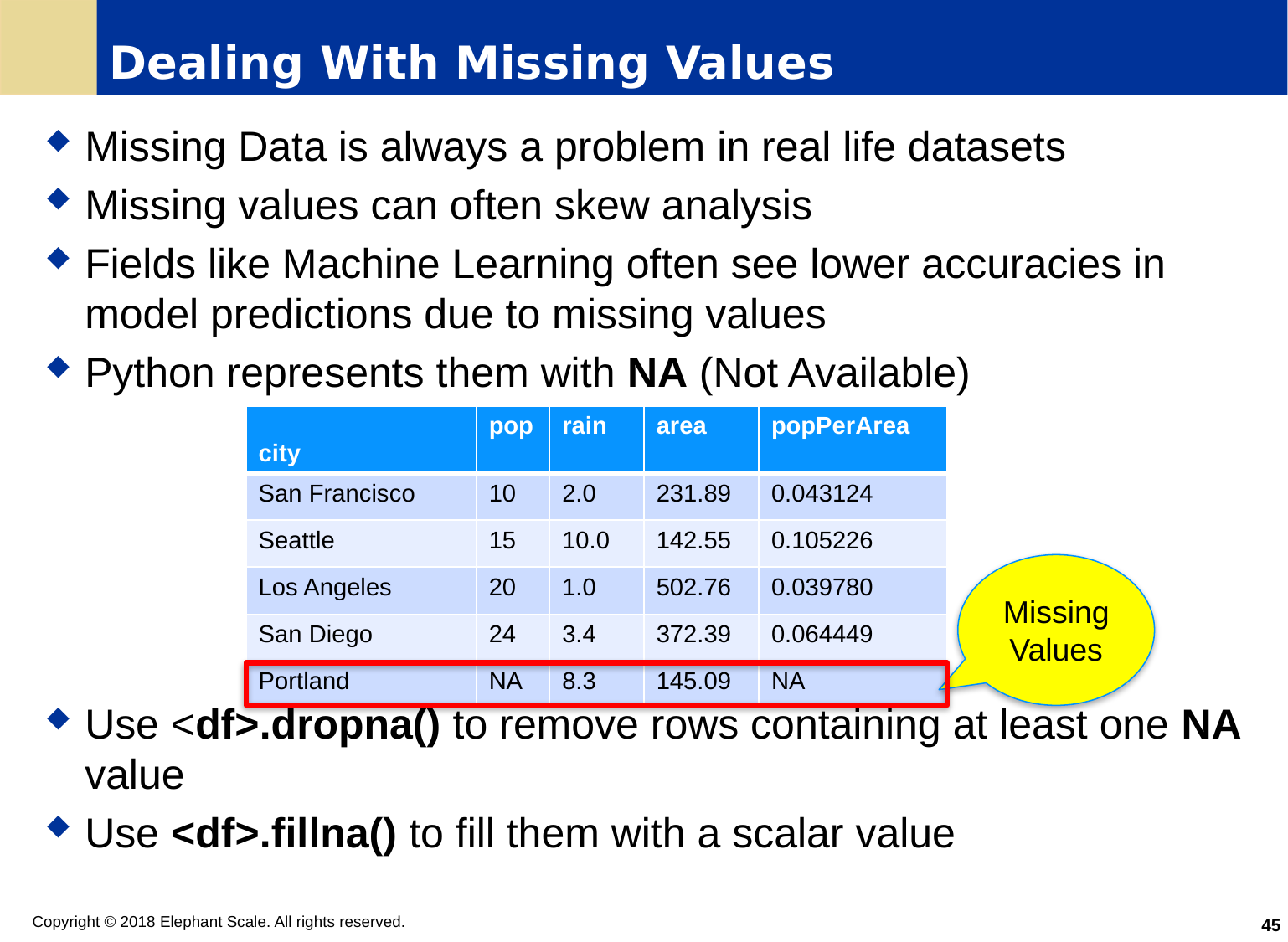

# Dealing With Missing Values
Missing Data is always a problem in real life datasets
Missing values can often skew analysis
Fields like Machine Learning often see lower accuracies in model predictions due to missing values
Python represents them with NA (Not Available)

Use <df>.dropna() to remove rows containing at least one NA value
Use <df>.fillna() to fill them with a scalar value

| city | pop | rain | area | popPerArea |
| --- | --- | --- | --- | --- |
| San Francisco | 10 | 2.0 | 231.89 | 0.043124 |
| Seattle | 15 | 10.0 | 142.55 | 0.105226 |
| Los Angeles | 20 | 1.0 | 502.76 | 0.039780 |
| San Diego | 24 | 3.4 | 372.39 | 0.064449 |
| Portland | NA | 8.3 | 145.09 | NA |
Missing
Values

45
Copyright © 2018 Elephant Scale. All rights reserved.